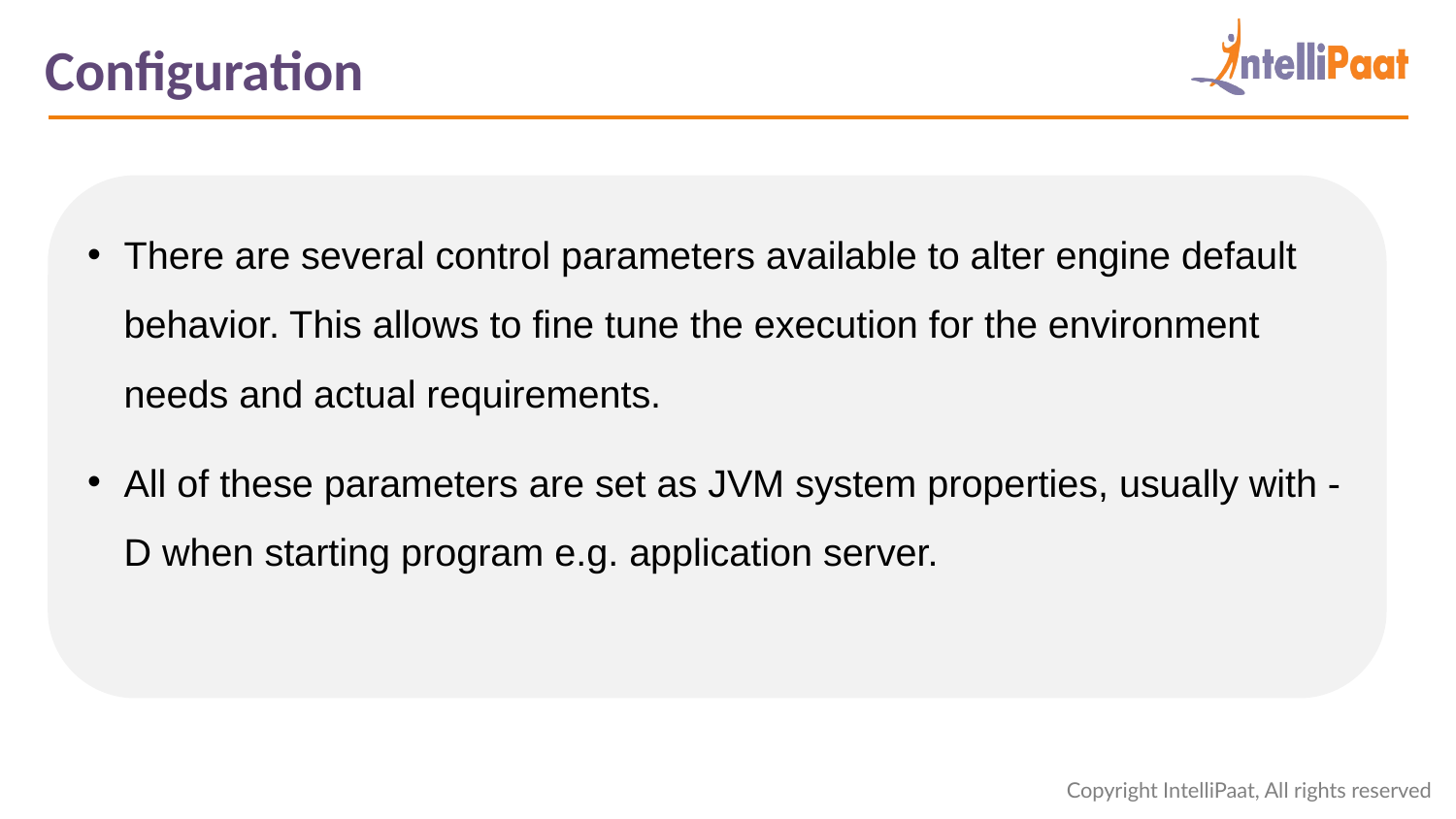

Configuration
There are several control parameters available to alter engine default behavior. This allows to fine tune the execution for the environment needs and actual requirements.
All of these parameters are set as JVM system properties, usually with -D when starting program e.g. application server.